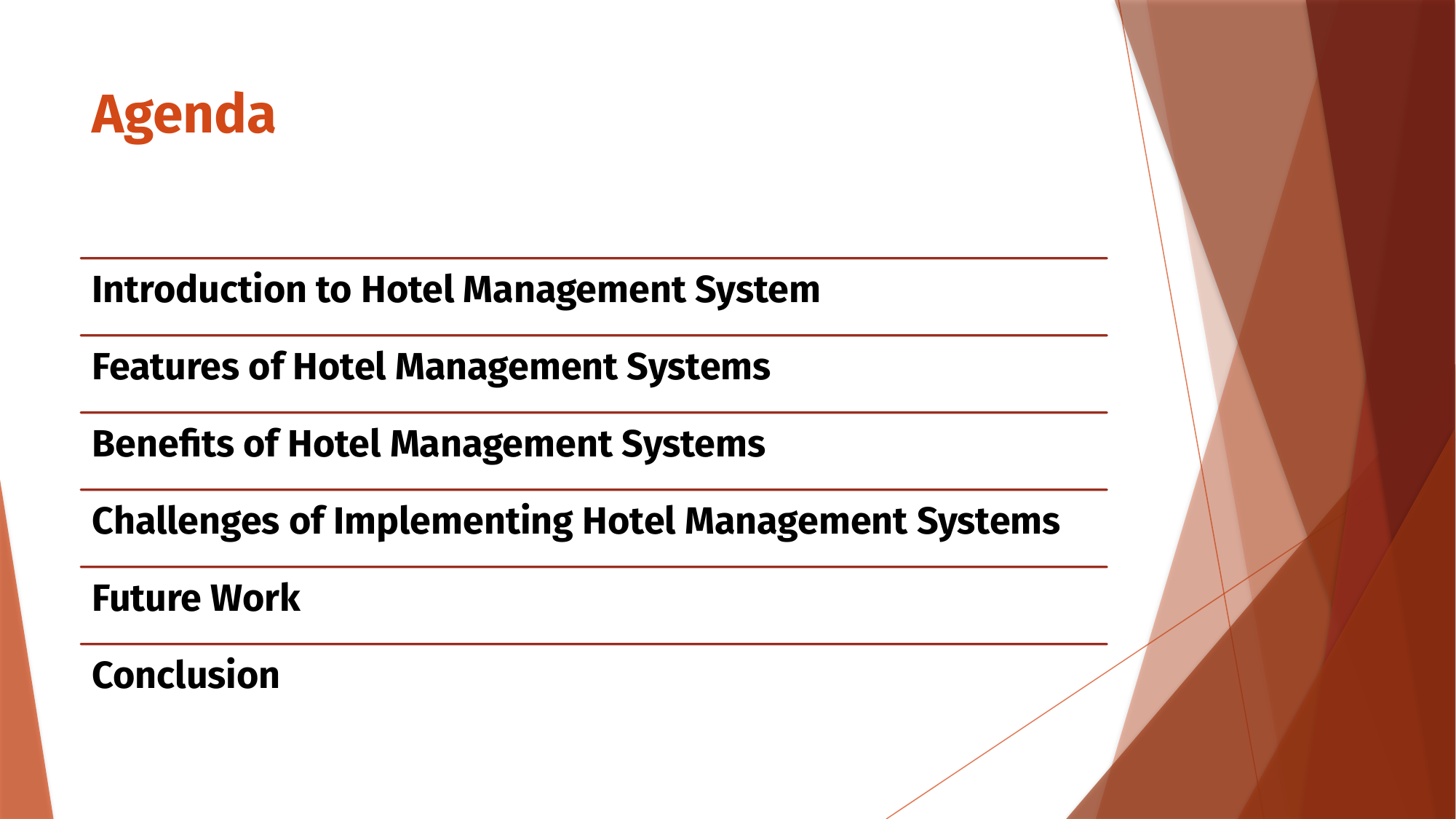

# Agenda
Introduction to Hotel Management System
Features of Hotel Management Systems
Benefits of Hotel Management Systems
Challenges of Implementing Hotel Management Systems
Future Work
Conclusion